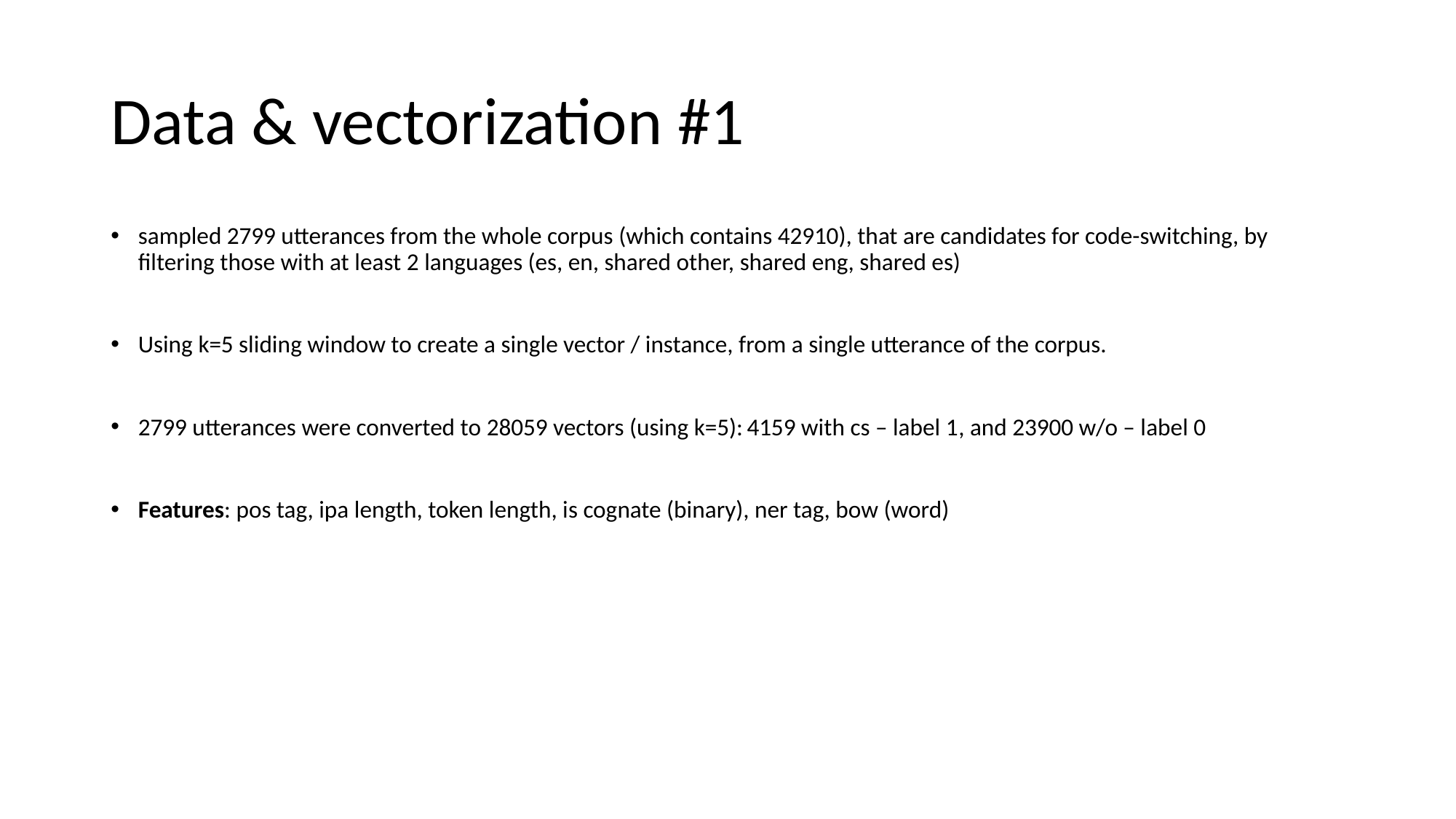

# Data & vectorization #1
sampled 2799 utterances from the whole corpus (which contains 42910), that are candidates for code-switching, by filtering those with at least 2 languages (es, en, shared other, shared eng, shared es)

Using k=5 sliding window to create a single vector / instance, from a single utterance of the corpus.

2799 utterances were converted to 28059 vectors (using k=5): 4159 with cs – label 1, and 23900 w/o – label 0

Features: pos tag, ipa length, token length, is cognate (binary), ner tag, bow (word)